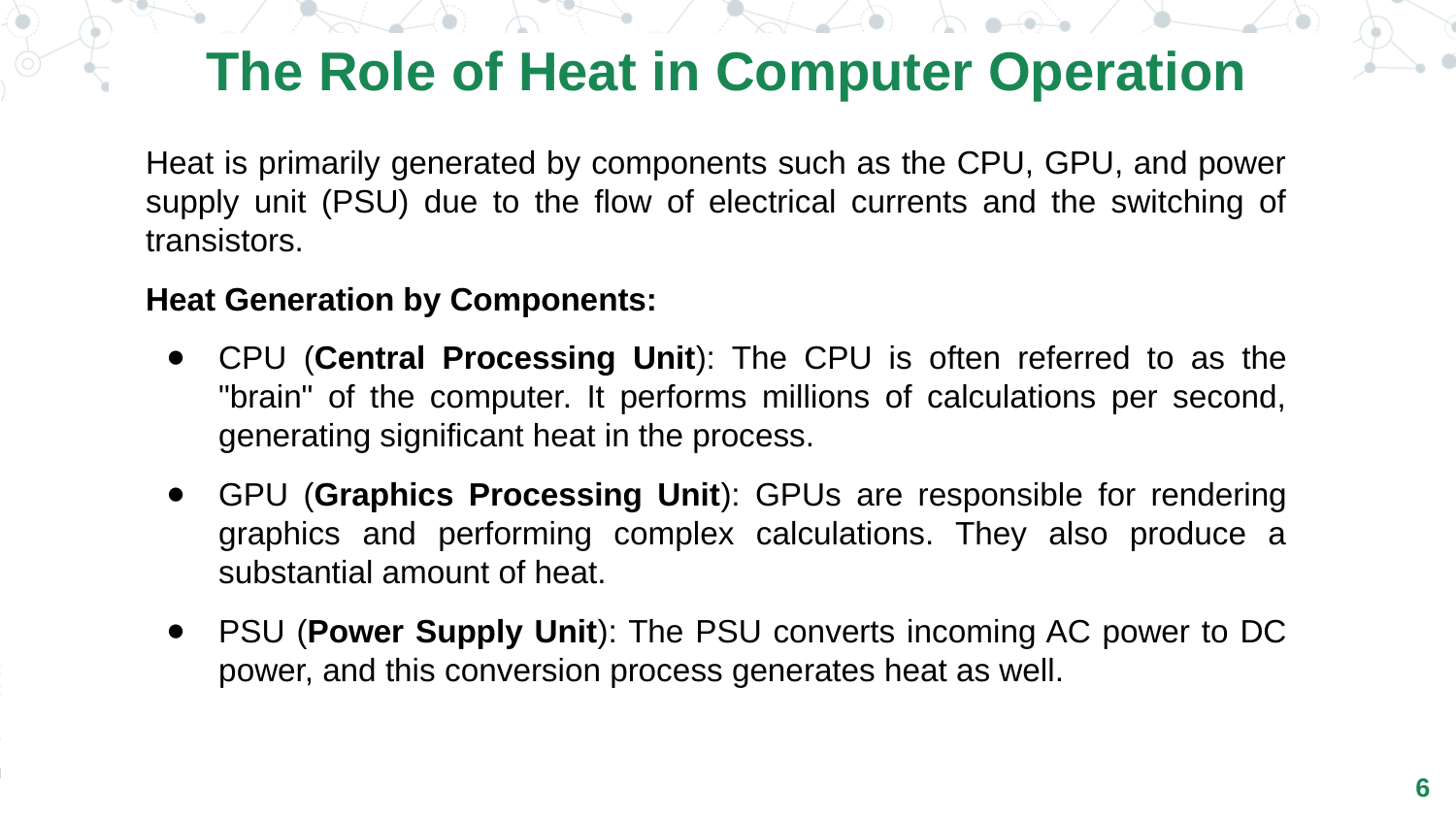

The Role of Heat in Computer Operation

Heat is primarily generated by components such as the CPU, GPU, and power supply unit (PSU) due to the flow of electrical currents and the switching of transistors.
Heat Generation by Components:
CPU (Central Processing Unit): The CPU is often referred to as the "brain" of the computer. It performs millions of calculations per second, generating significant heat in the process.
GPU (Graphics Processing Unit): GPUs are responsible for rendering graphics and performing complex calculations. They also produce a substantial amount of heat.
PSU (Power Supply Unit): The PSU converts incoming AC power to DC power, and this conversion process generates heat as well.
6